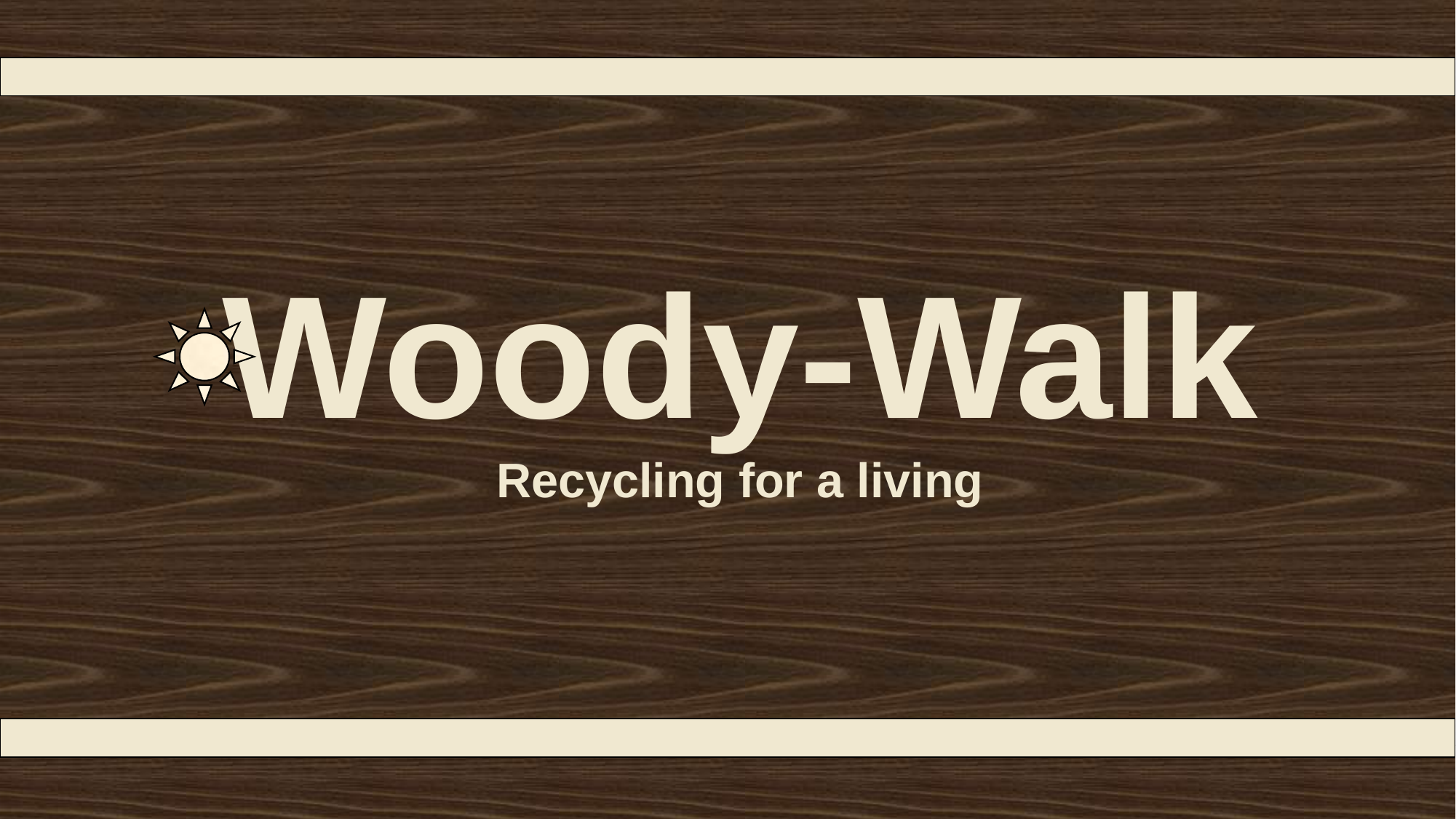

|  |
| --- |
# Woody-Walk Recycling for a living

|  |
| --- |